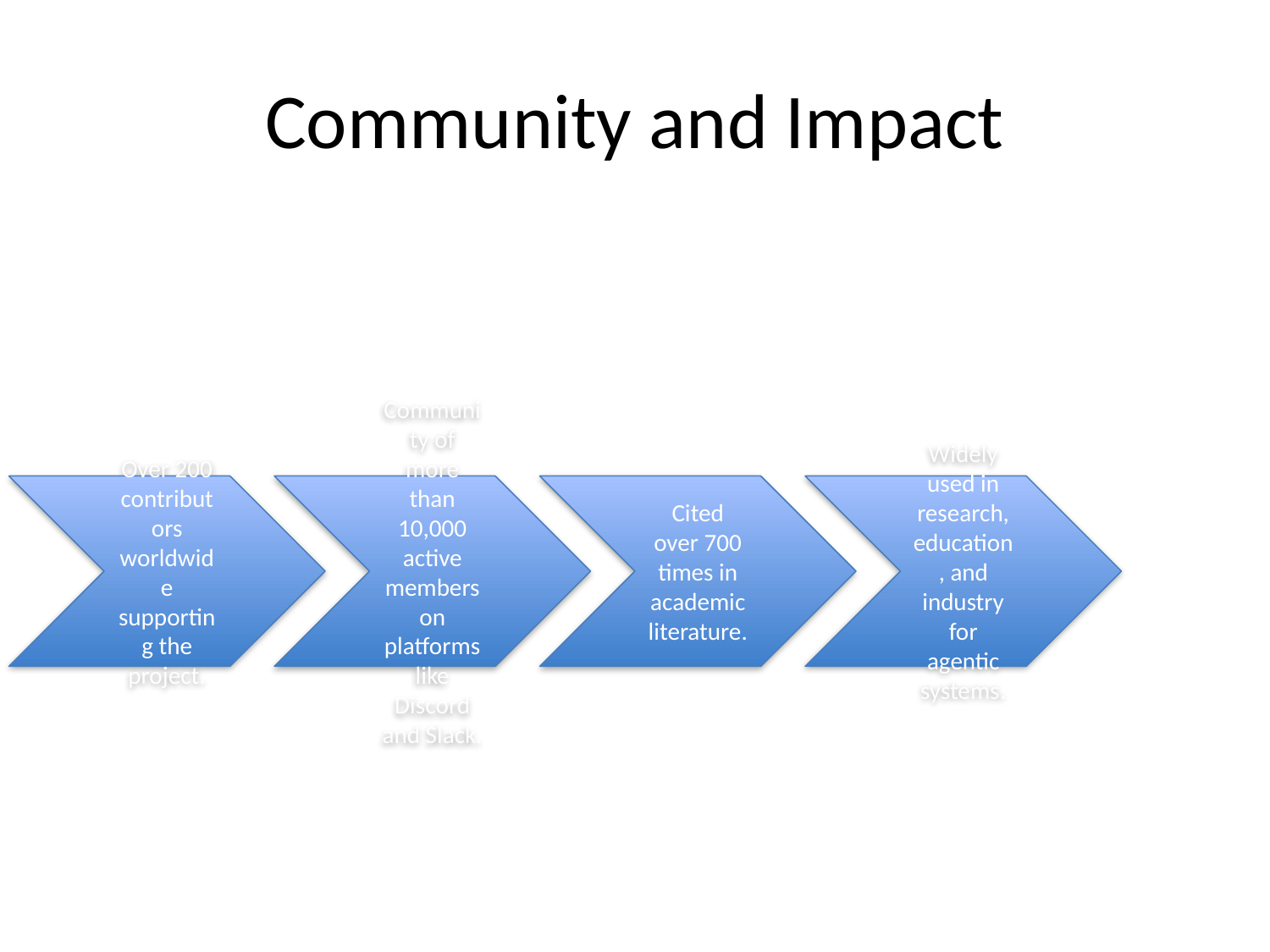

# Community and Impact

Over 200 contributors worldwide supporting the project.
Community of more than 10,000 active members on platforms like Discord and Slack.
Cited over 700 times in academic literature.
Widely used in research, education, and industry for agentic systems.